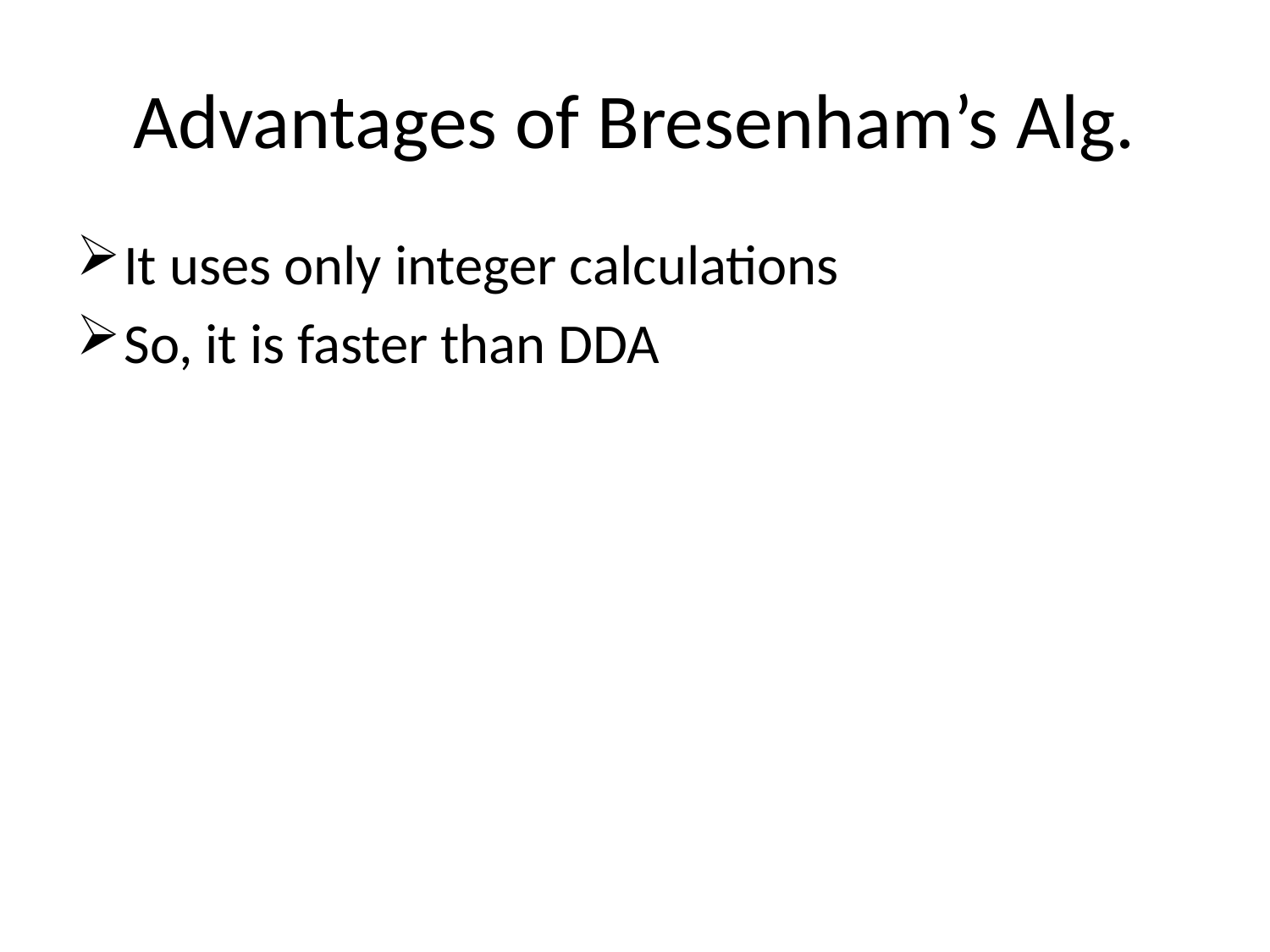

# Advantages of Bresenham’s Alg.
It uses only integer calculations
So, it is faster than DDA